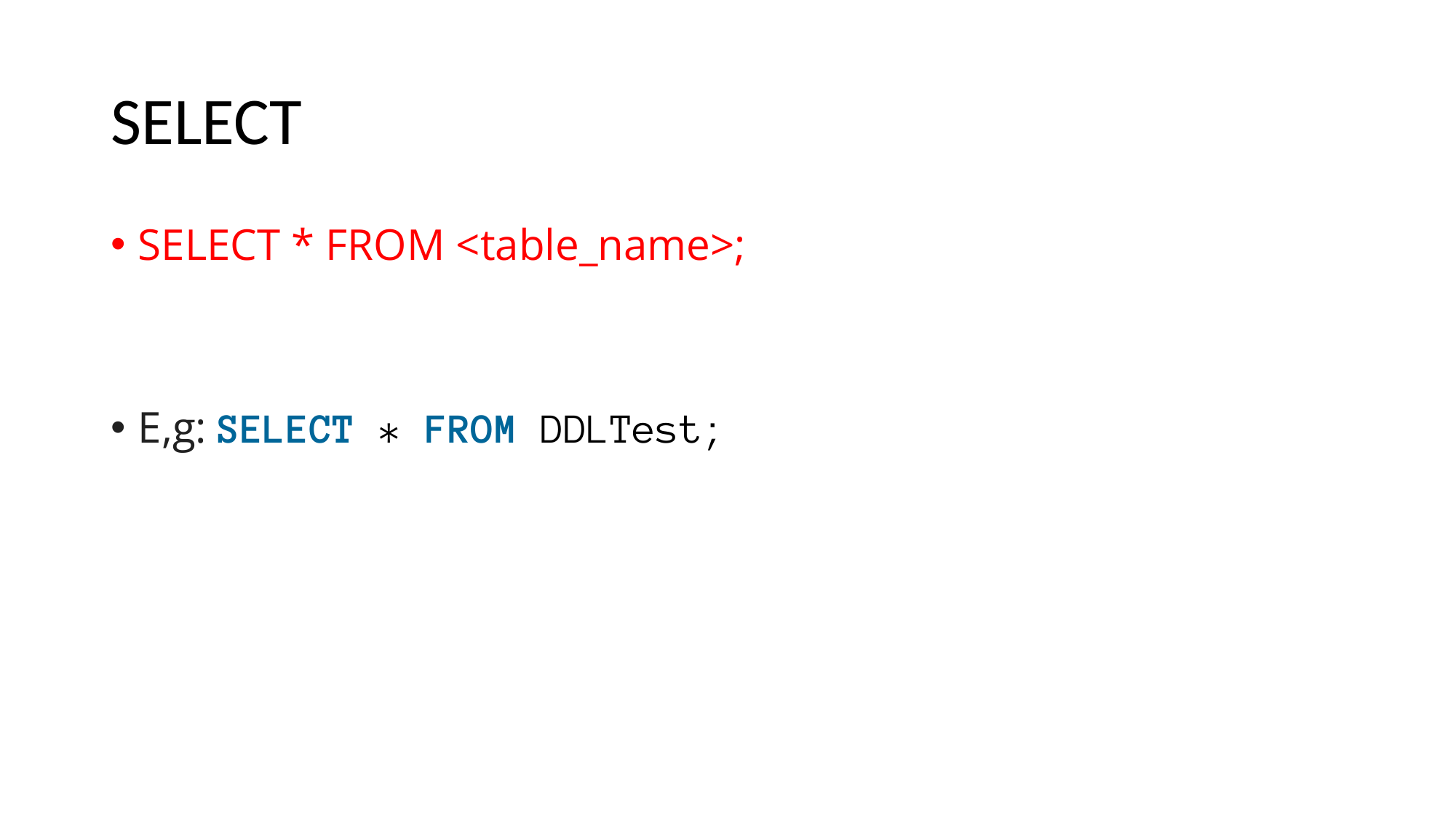

# SELECT
SELECT * FROM <table_name>;

E,g: SELECT * FROM DDLTest;